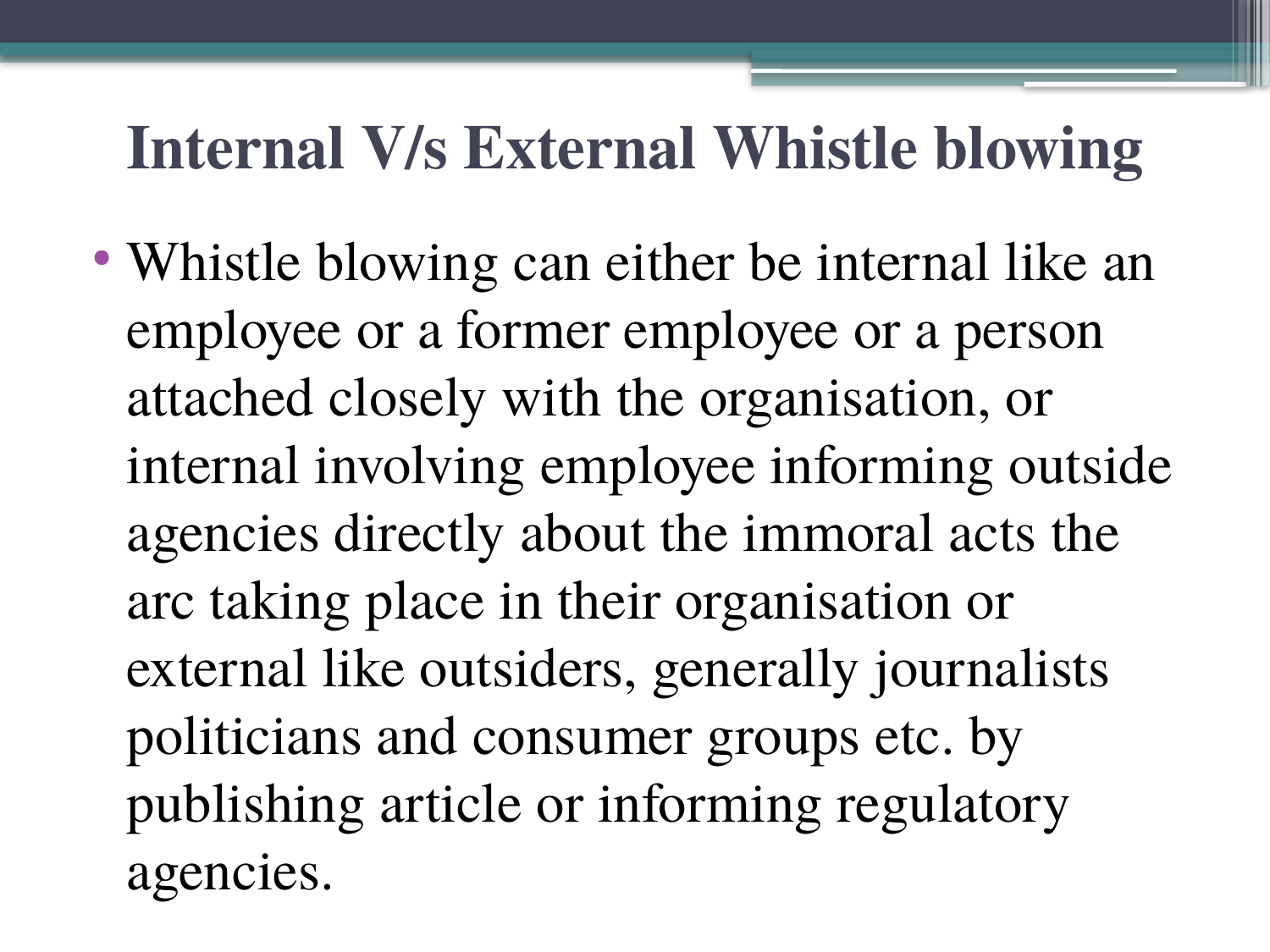

# Internal V/s External Whistle blowing
Whistle blowing can either be internal like an employee or a former employee or a person attached closely with the organisation, or internal involving employee informing outside agencies directly about the immoral acts the arc taking place in their organisation or external like outsiders, generally journalists politicians and consumer groups etc. by publishing article or informing regulatory agencies.